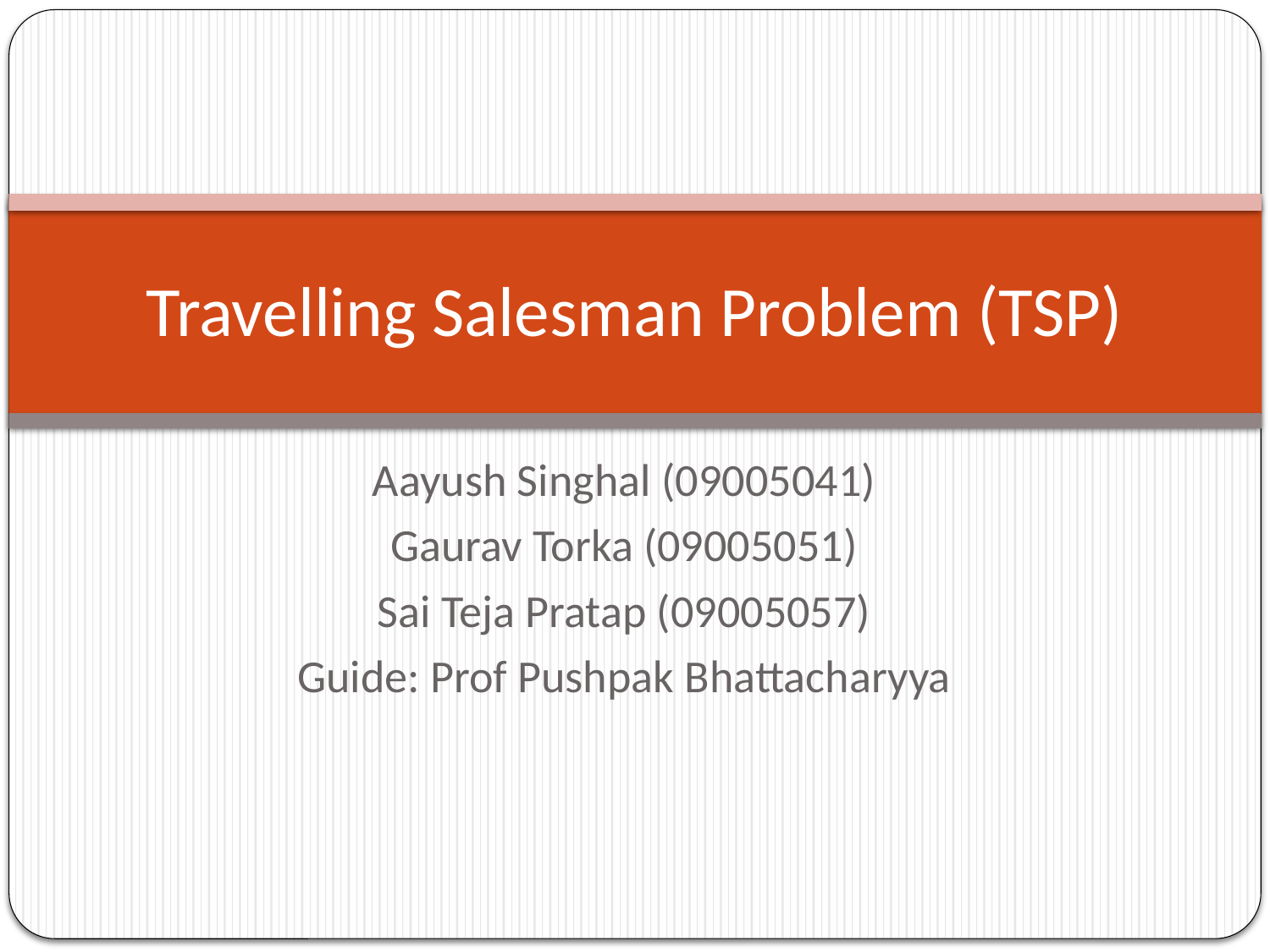

# Travelling Salesman Problem (TSP)
Aayush Singhal (09005041)
Gaurav Torka (09005051)
Sai Teja Pratap (09005057)
Guide: Prof Pushpak Bhattacharyya